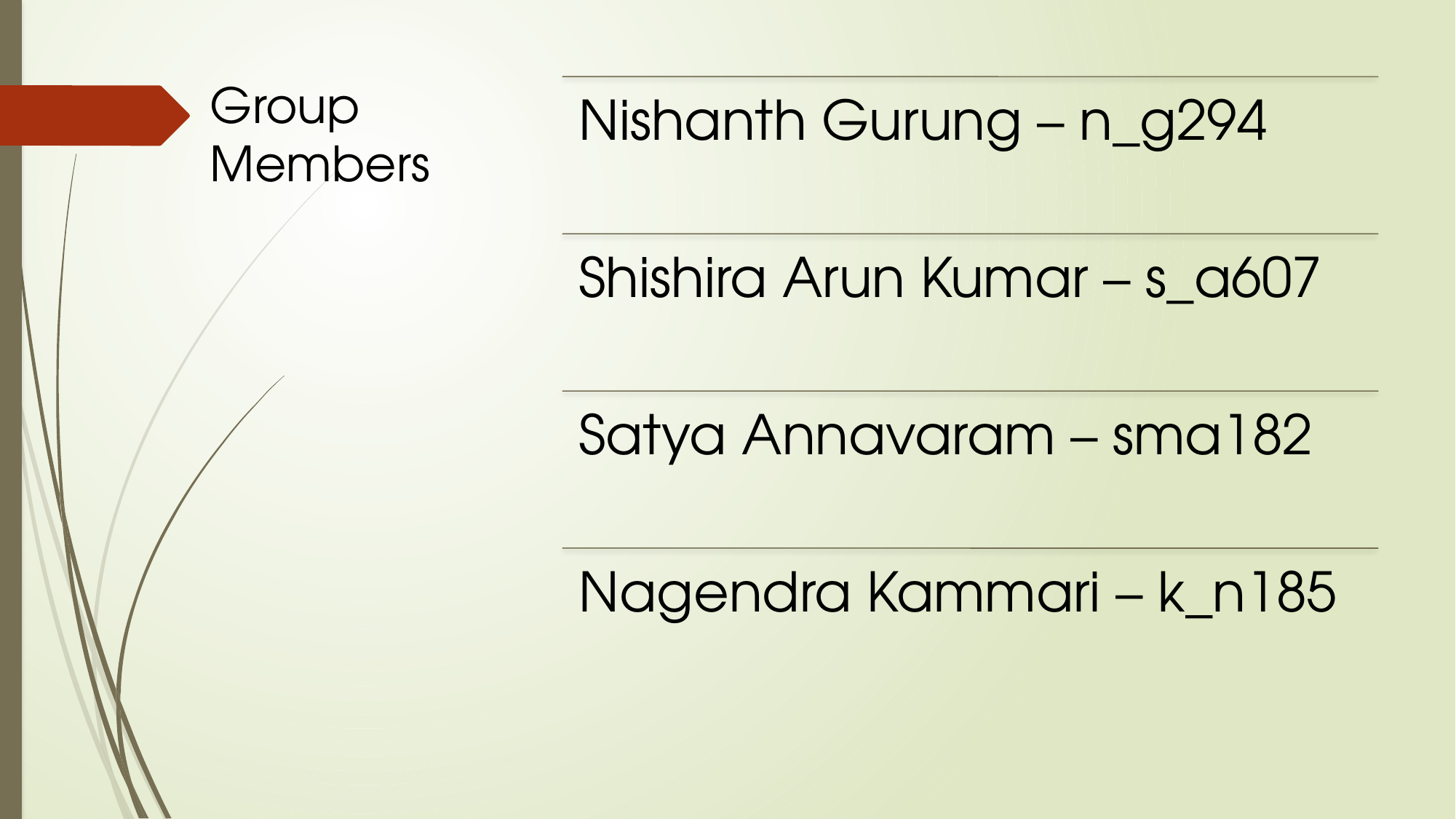

# Group Members
Nishanth Gurung – n_g294
Shishira Arun Kumar – s_a607
Satya Annavaram – sma182
Nagendra Kammari – k_n185